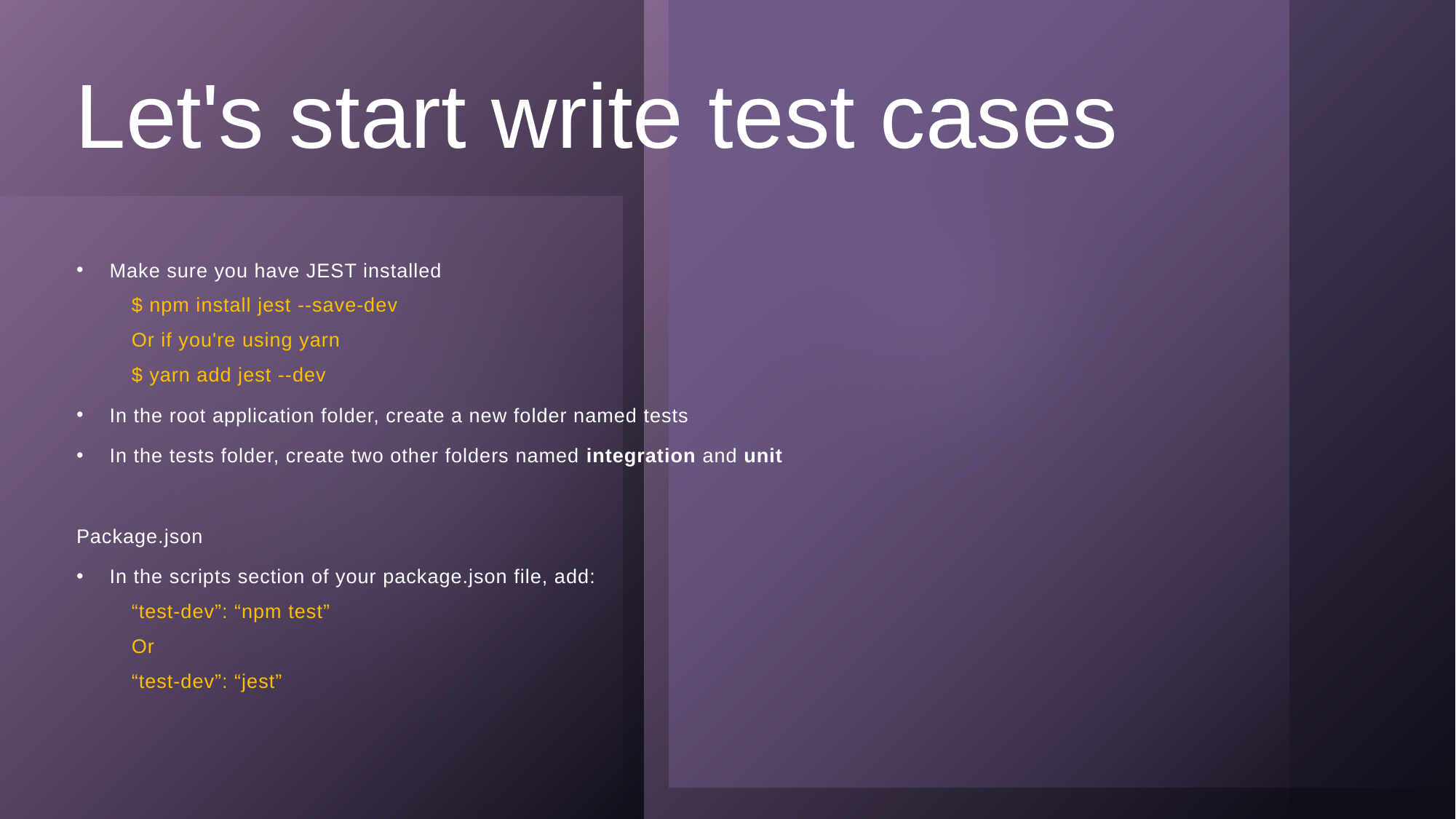

# Let's start write test cases
Make sure you have JEST installed
$ npm install jest --save-dev
Or if you're using yarn
$ yarn add jest --dev
In the root application folder, create a new folder named tests
In the tests folder, create two other folders named integration and unit

Package.json
In the scripts section of your package.json file, add:
“test-dev”: “npm test”
Or
“test-dev”: “jest”